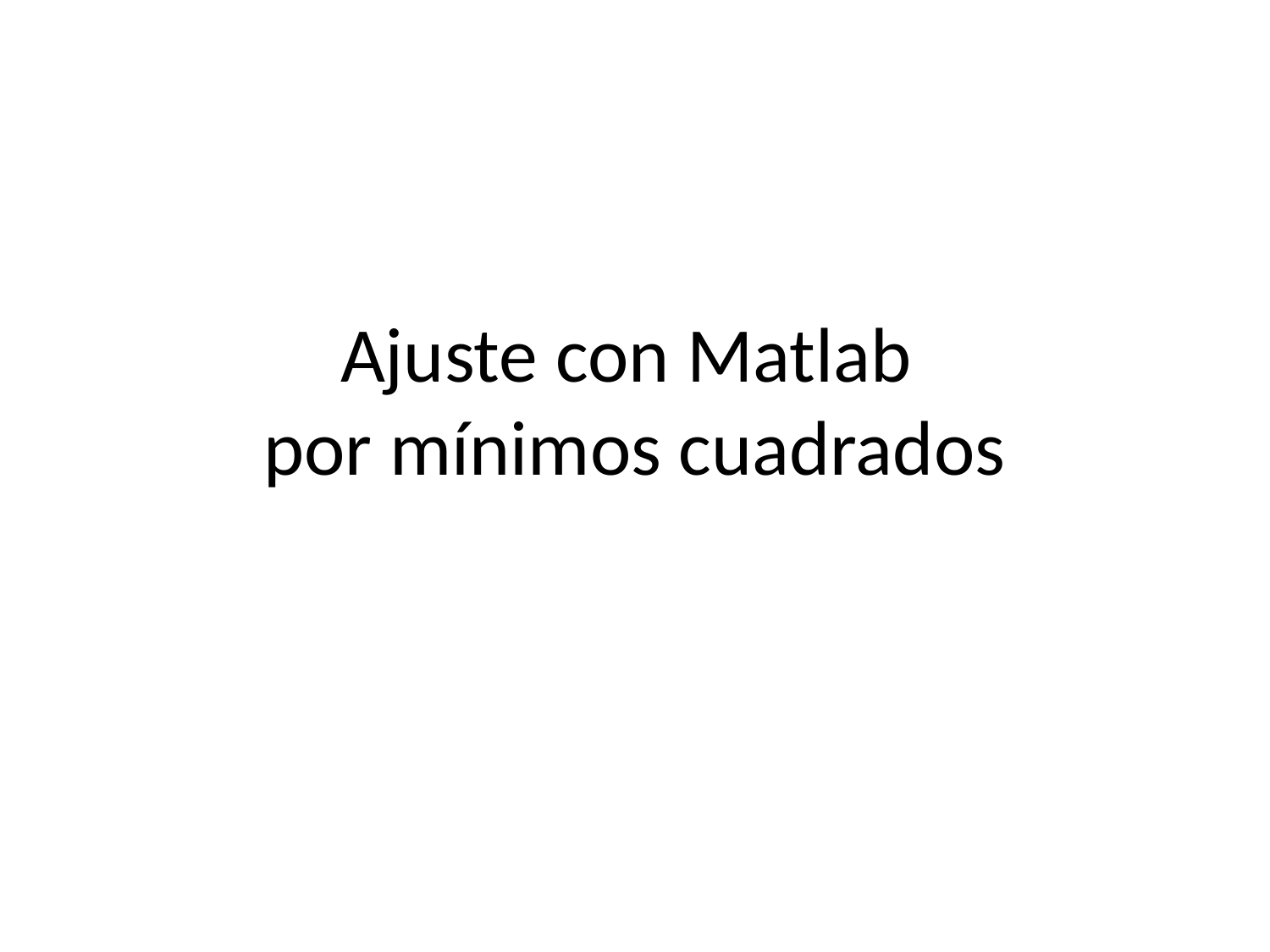

# Ajuste con Matlab por mínimos cuadrados